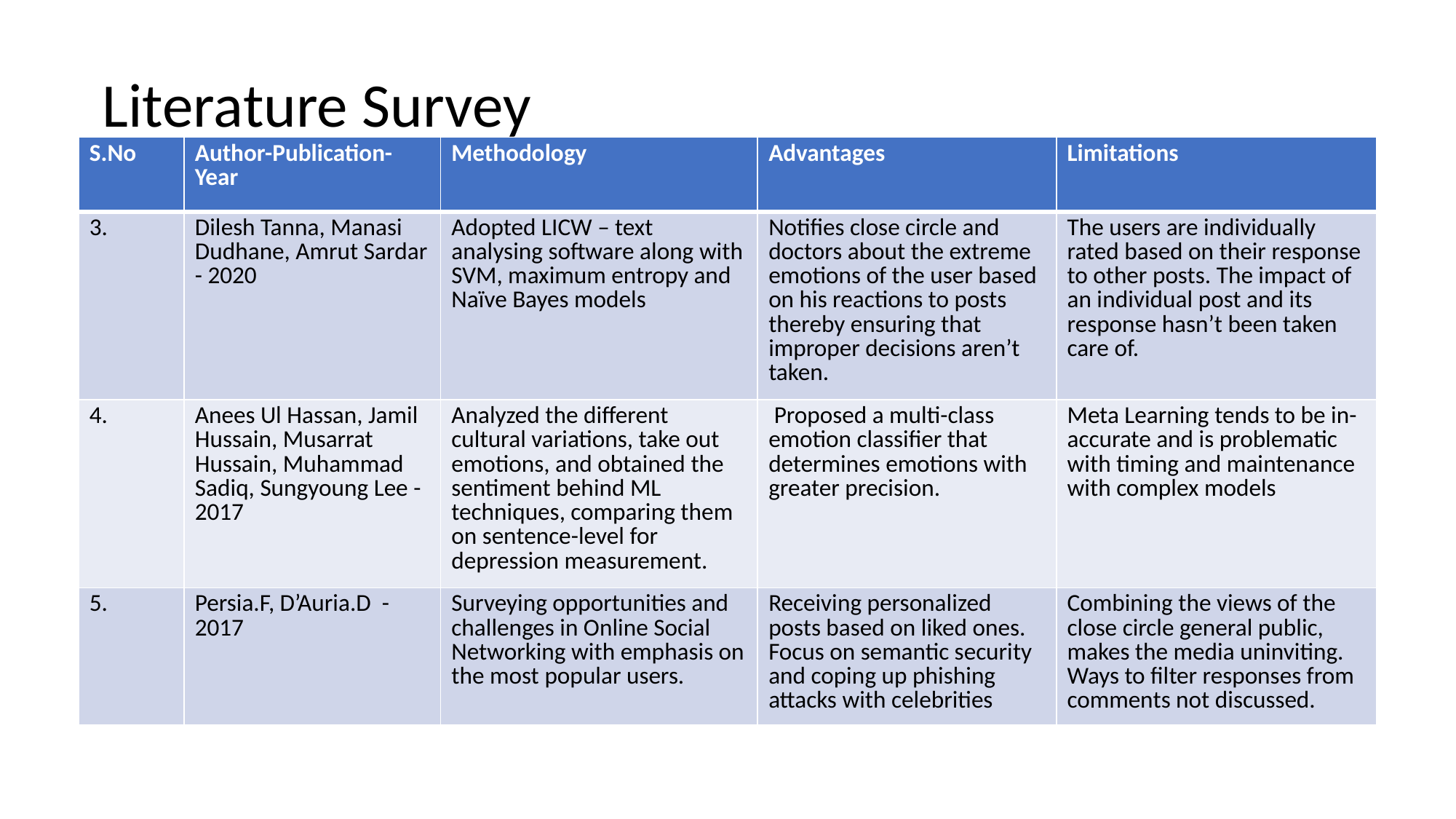

# Literature Survey
| S.No | Author-Publication- Year | Methodology | Advantages | Limitations |
| --- | --- | --- | --- | --- |
| 3. | Dilesh Tanna, Manasi Dudhane, Amrut Sardar - 2020 | Adopted LICW – text analysing software along with SVM, maximum entropy and Naïve Bayes models | Notifies close circle and doctors about the extreme emotions of the user based on his reactions to posts thereby ensuring that improper decisions aren’t taken. | The users are individually rated based on their response to other posts. The impact of an individual post and its response hasn’t been taken care of. |
| 4. | Anees Ul Hassan, Jamil Hussain, Musarrat Hussain, Muhammad Sadiq, Sungyoung Lee - 2017 | Analyzed the different cultural variations, take out emotions, and obtained the sentiment behind ML techniques, comparing them on sentence-level for depression measurement. | Proposed a multi-class emotion classifier that determines emotions with greater precision. | Meta Learning tends to be in-accurate and is problematic with timing and maintenance with complex models |
| 5. | Persia.F, D’Auria.D - 2017 | Surveying opportunities and challenges in Online Social Networking with emphasis on the most popular users. | Receiving personalized posts based on liked ones. Focus on semantic security and coping up phishing attacks with celebrities | Combining the views of the close circle general public, makes the media uninviting. Ways to filter responses from comments not discussed. |